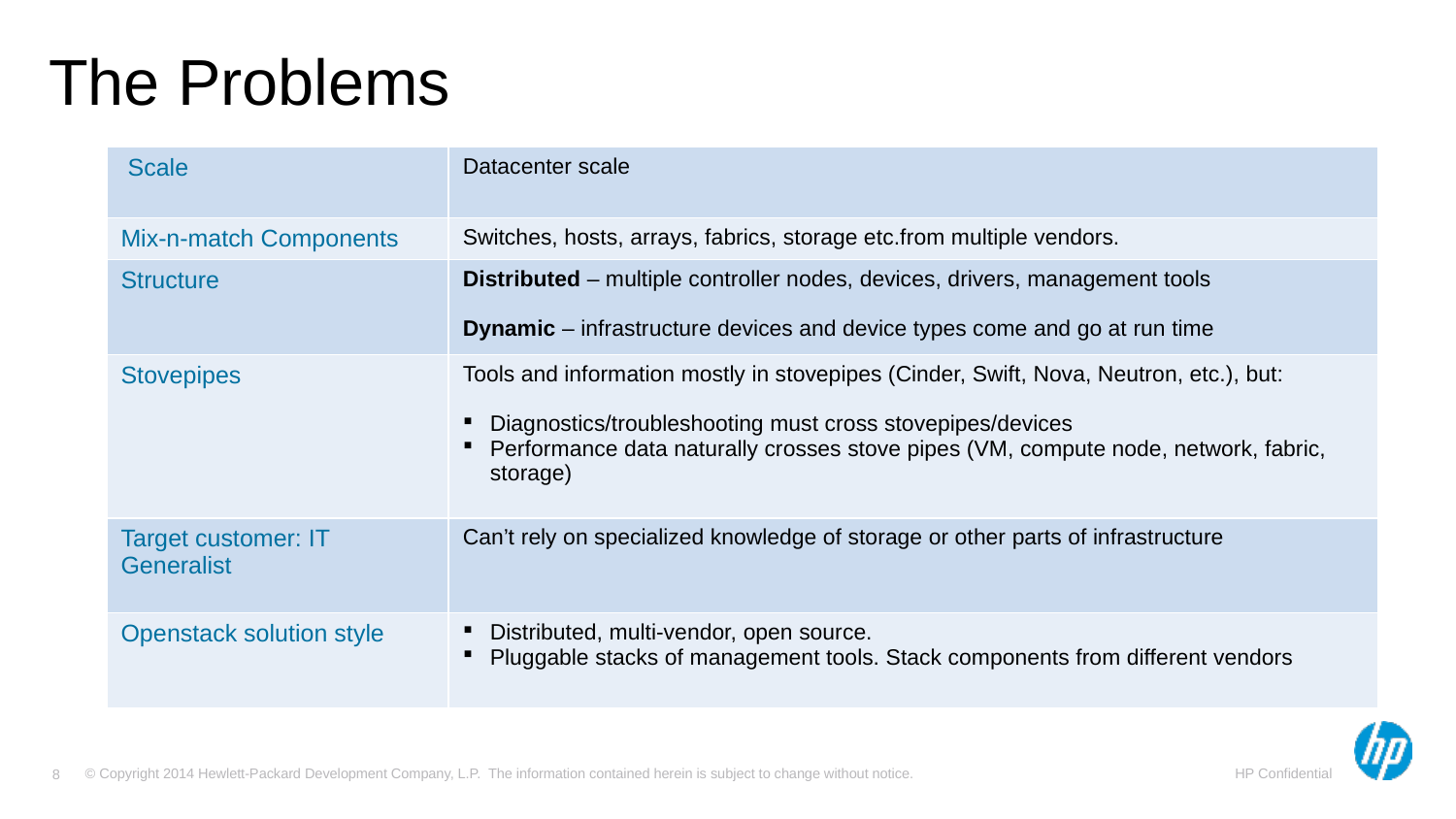

# The Problems
| Scale | Datacenter scale |
| --- | --- |
| Mix-n-match Components | Switches, hosts, arrays, fabrics, storage etc.from multiple vendors. |
| Structure | Distributed – multiple controller nodes, devices, drivers, management tools Dynamic – infrastructure devices and device types come and go at run time |
| Stovepipes | Tools and information mostly in stovepipes (Cinder, Swift, Nova, Neutron, etc.), but: Diagnostics/troubleshooting must cross stovepipes/devices Performance data naturally crosses stove pipes (VM, compute node, network, fabric, storage) |
| Target customer: IT Generalist | Can’t rely on specialized knowledge of storage or other parts of infrastructure |
| Openstack solution style | Distributed, multi-vendor, open source. Pluggable stacks of management tools. Stack components from different vendors |

HP Confidential